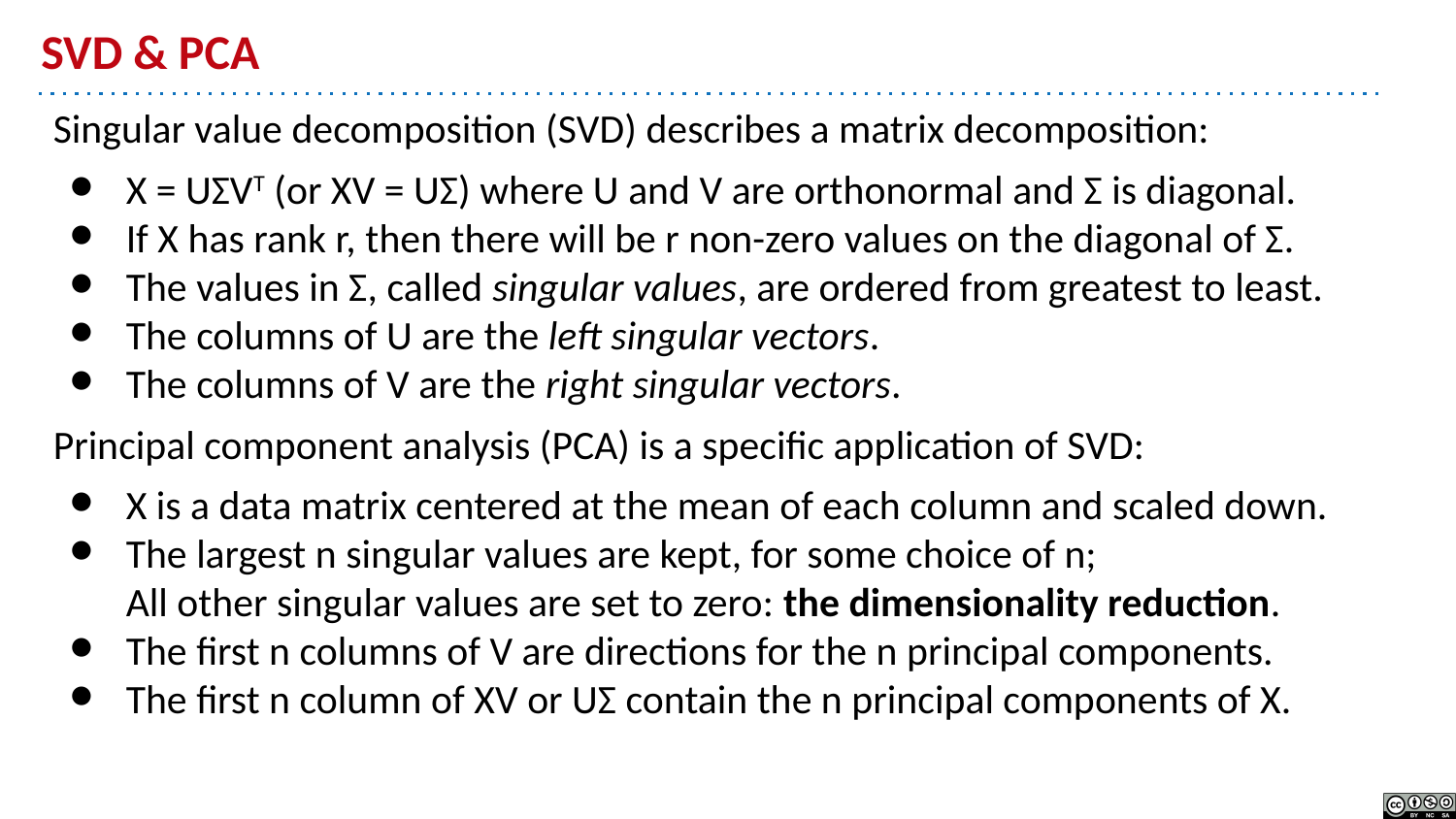

# SVD & PCA
Singular value decomposition (SVD) describes a matrix decomposition:
X = UΣVT (or XV = UΣ) where U and V are orthonormal and Σ is diagonal.
If X has rank r, then there will be r non-zero values on the diagonal of Σ.
The values in Σ, called singular values, are ordered from greatest to least.
The columns of U are the left singular vectors.
The columns of V are the right singular vectors.
Principal component analysis (PCA) is a specific application of SVD:
X is a data matrix centered at the mean of each column and scaled down.
The largest n singular values are kept, for some choice of n;
All other singular values are set to zero: the dimensionality reduction.
The first n columns of V are directions for the n principal components.
The first n column of XV or UΣ contain the n principal components of X.